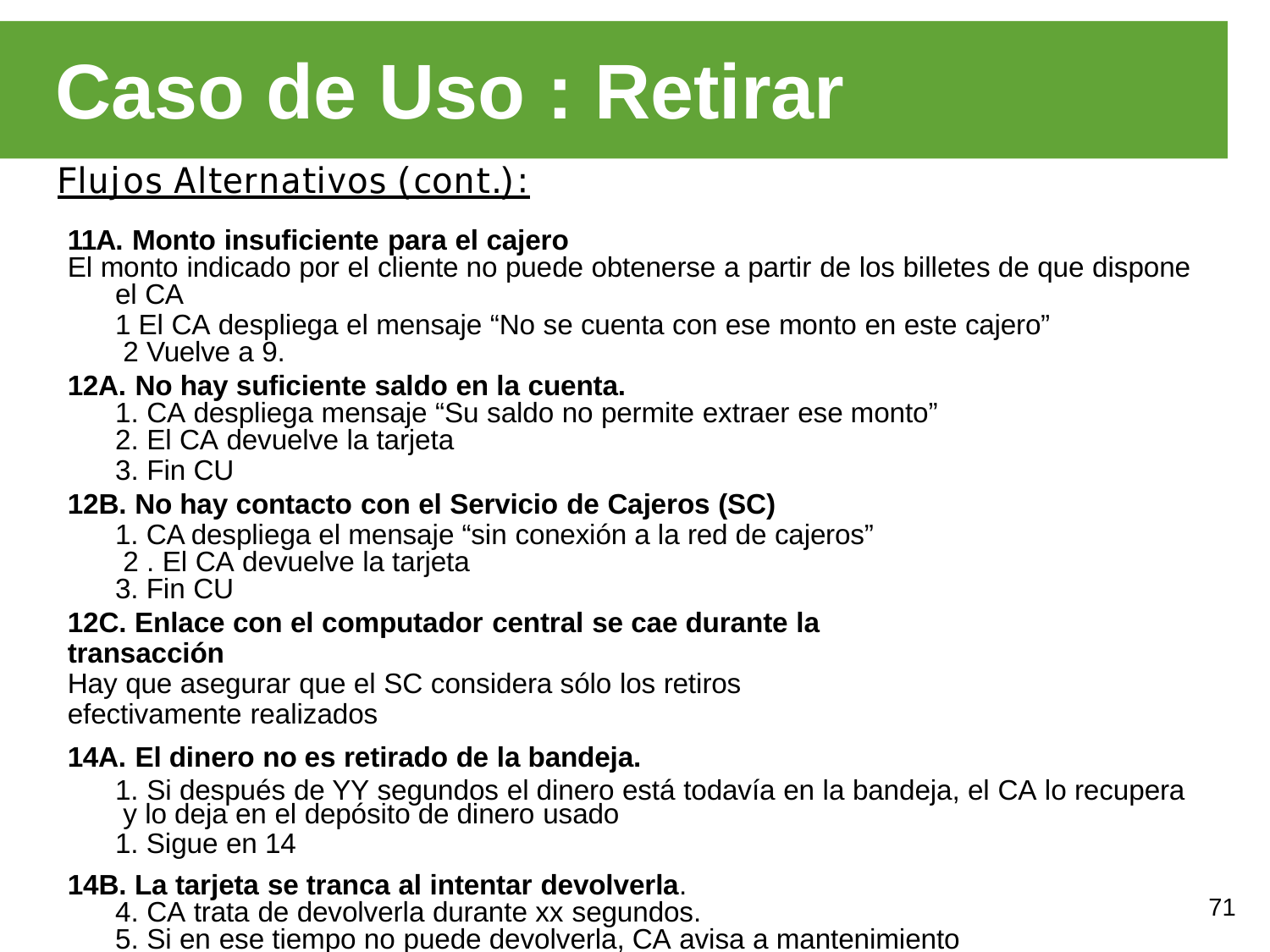

# Caso de Uso : Retirar
Flujos Alternativos (cont.):
11A. Monto insuficiente para el cajero
El monto indicado por el cliente no puede obtenerse a partir de los billetes de que dispone
el CA
1 El CA despliega el mensaje “No se cuenta con ese monto en este cajero”  2 Vuelve a 9.
12A. No hay suficiente saldo en la cuenta.
CA despliega mensaje “Su saldo no permite extraer ese monto”
El CA devuelve la tarjeta
Fin CU
12B. No hay contacto con el Servicio de Cajeros (SC)
1. CA despliega el mensaje “sin conexión a la red de cajeros”  2 . El CA devuelve la tarjeta
3. Fin CU
12C. Enlace con el computador central se cae durante la transacción
Hay que asegurar que el SC considera sólo los retiros efectivamente realizados
14A. El dinero no es retirado de la bandeja.
1. Si después de YY segundos el dinero está todavía en la bandeja, el CA lo recupera  y lo deja en el depósito de dinero usado
1. Sigue en 14
14B. La tarjeta se tranca al intentar devolverla.
CA trata de devolverla durante xx segundos.
Si en ese tiempo no puede devolverla, CA avisa a mantenimiento
Fin CU
71